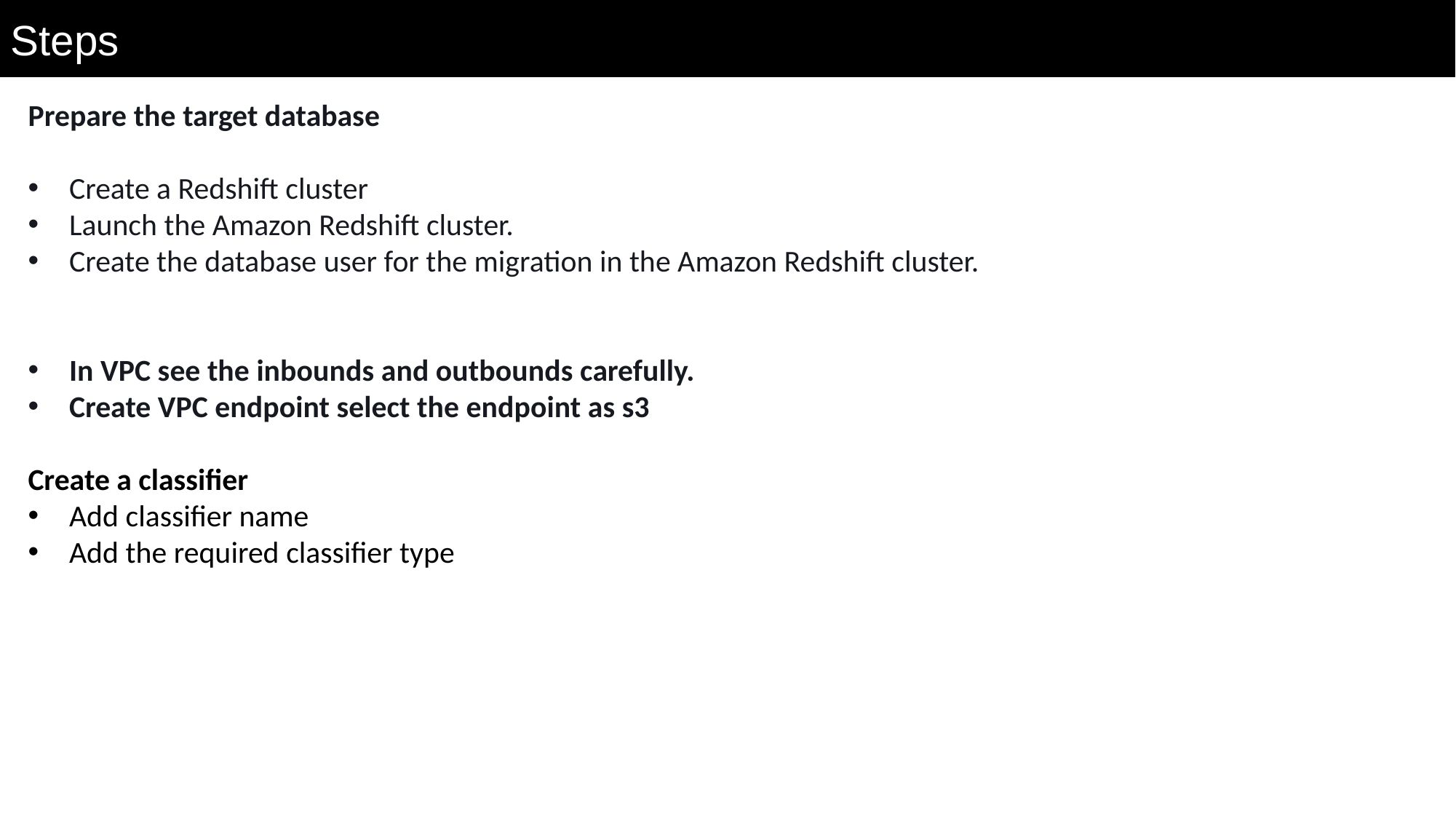

Steps
Prepare the target database

Create a Redshift cluster
Launch the Amazon Redshift cluster.
Create the database user for the migration in the Amazon Redshift cluster.

In VPC see the inbounds and outbounds carefully.
Create VPC endpoint select the endpoint as s3

Create a classifier
Add classifier name
Add the required classifier type